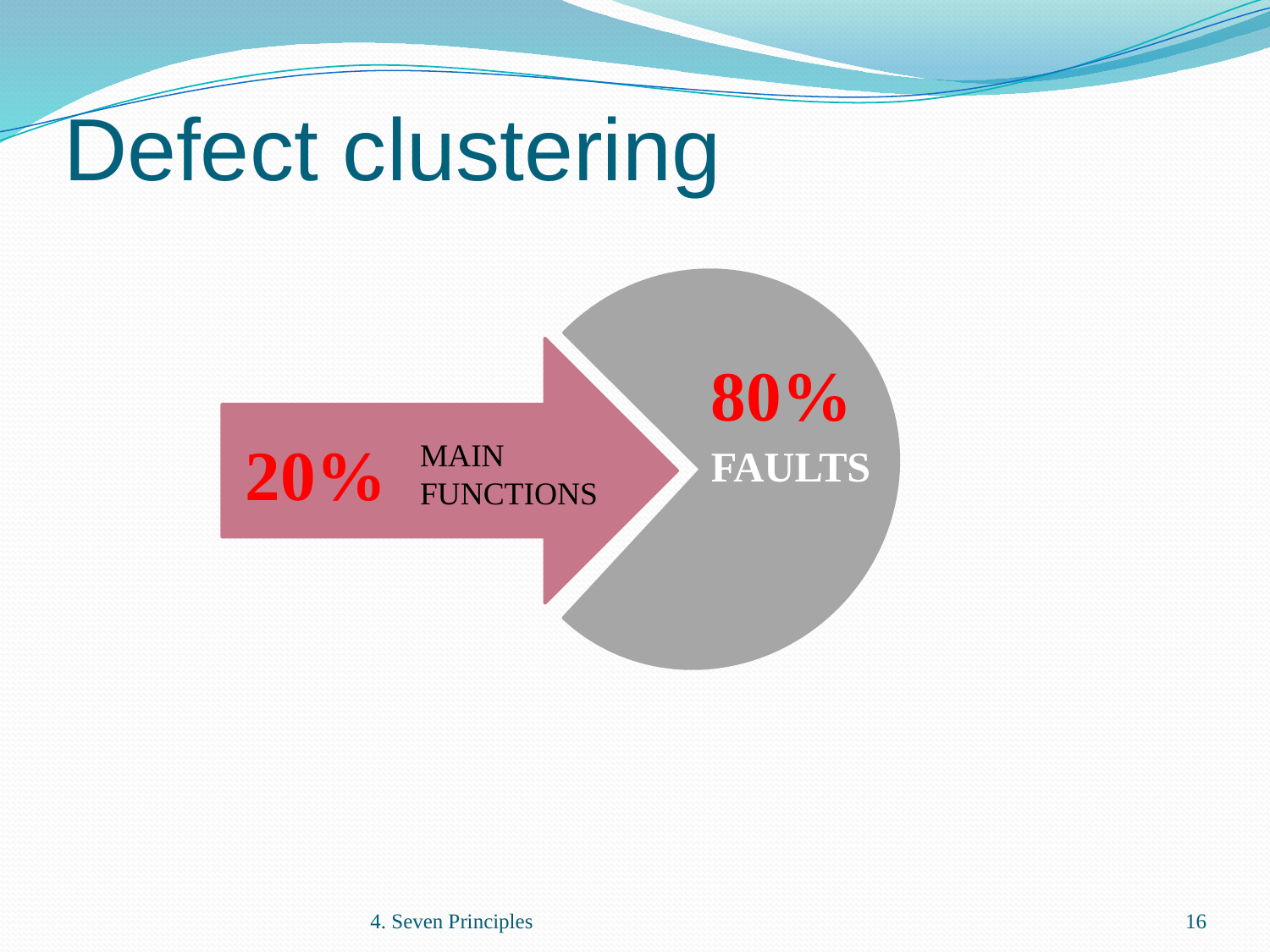

# Defect clustering

80%
20%
MAIN FUNCTIONS
FAULTS
4. Seven Principles
16